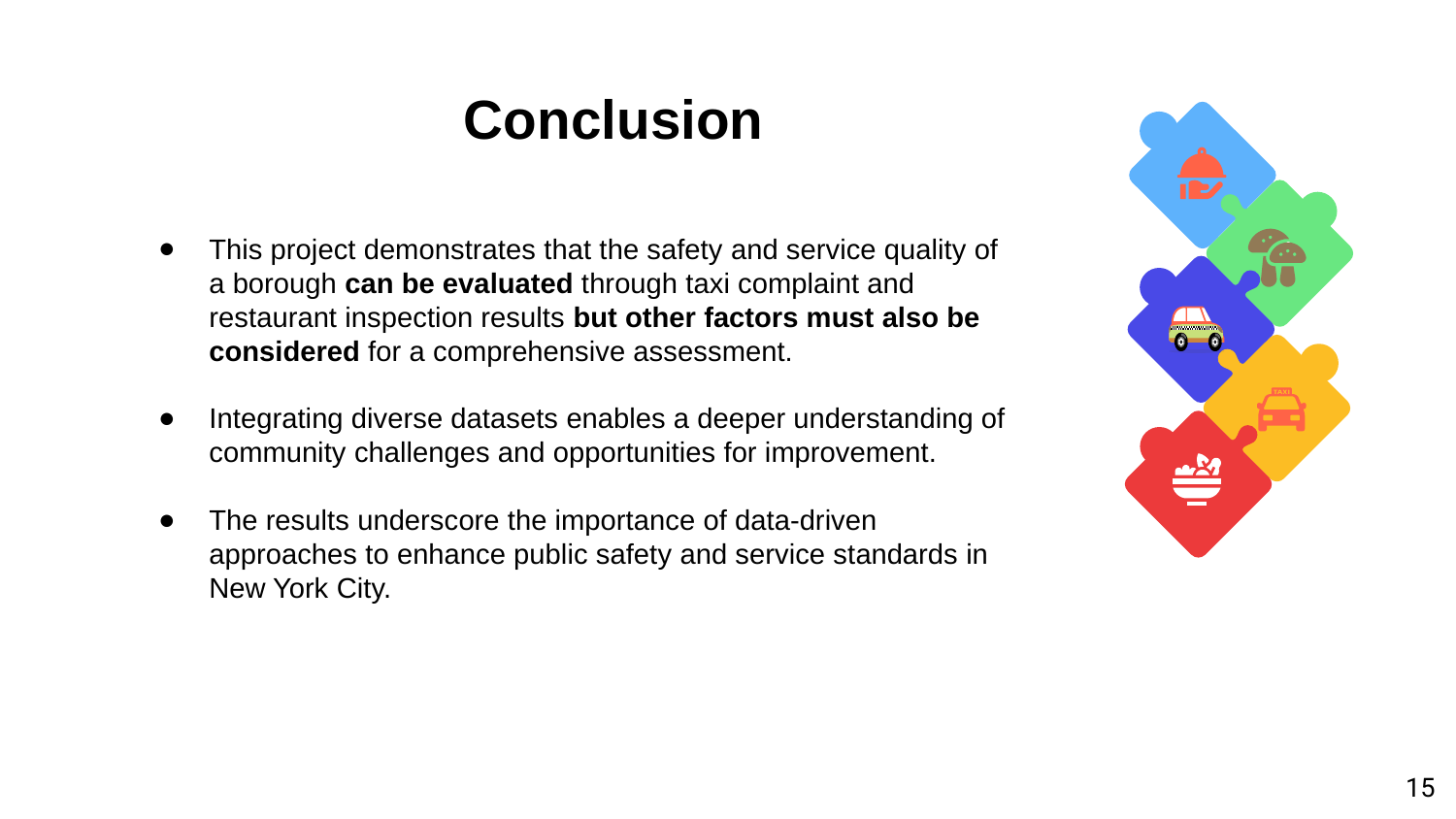

# Conclusion

This project demonstrates that the safety and service quality of a borough can be evaluated through taxi complaint and restaurant inspection results but other factors must also be considered for a comprehensive assessment.

Integrating diverse datasets enables a deeper understanding of community challenges and opportunities for improvement.

The results underscore the importance of data-driven approaches to enhance public safety and service standards in New York City.

15